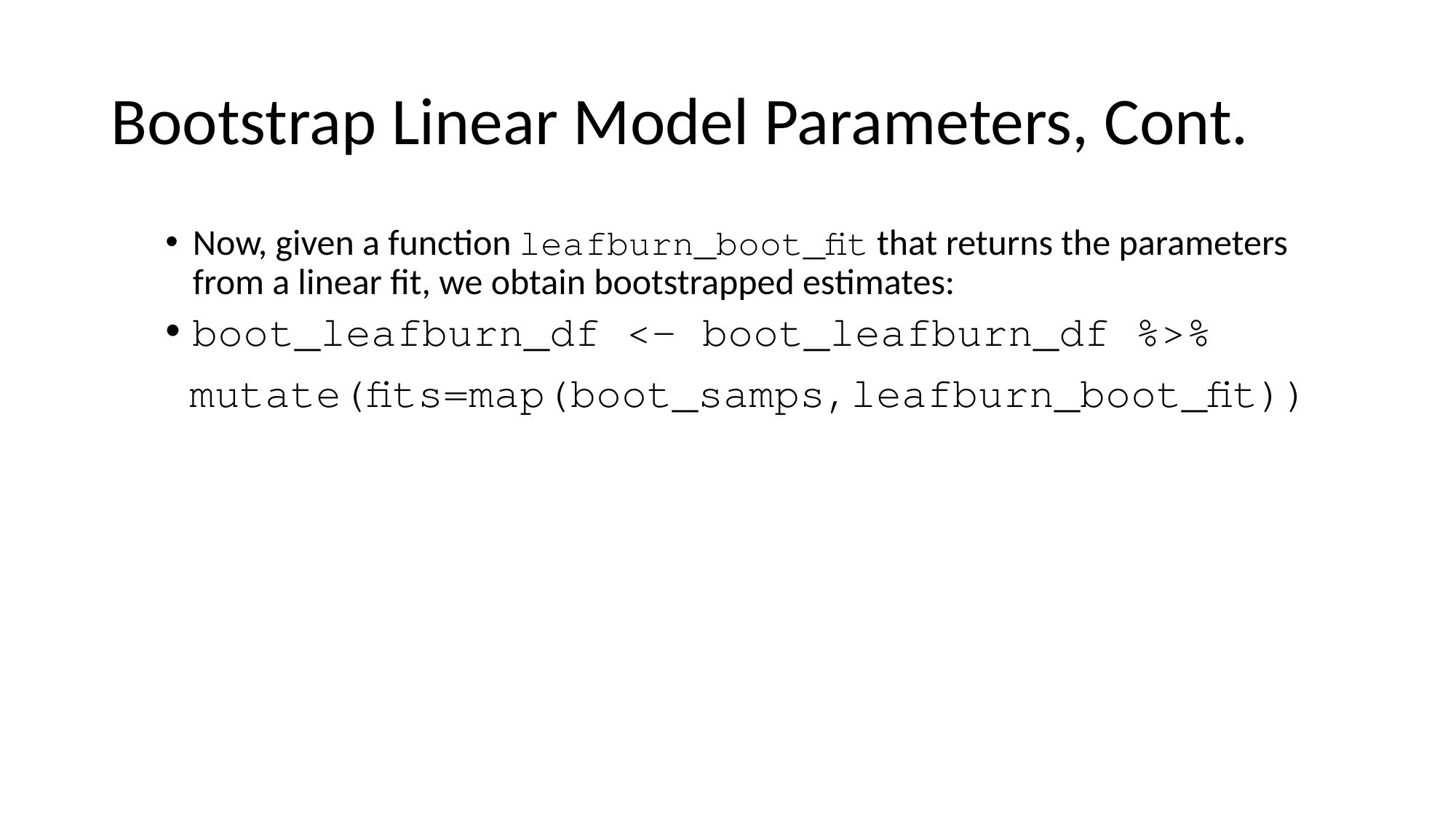

# Bootstrap Linear Model Parameters, Cont.
Now, given a function leafburn_boot_fit that returns the parameters from a linear fit, we obtain bootstrapped estimates:
boot_leafburn_df <- boot_leafburn_df %>%
  mutate(fits=map(boot_samps,leafburn_boot_fit))